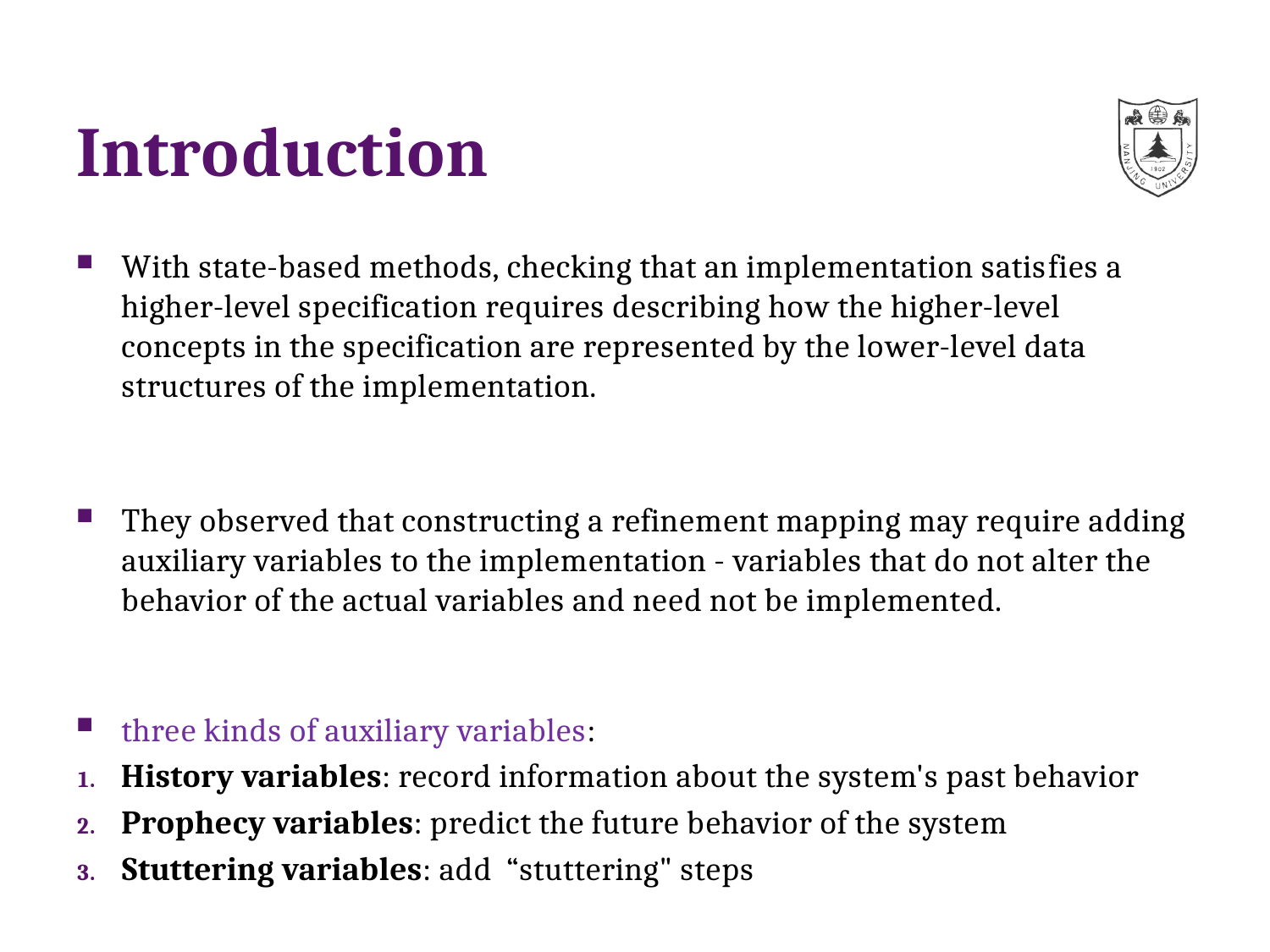

# Introduction
With state-based methods, checking that an implementation satisfies a higher-level specification requires describing how the higher-level concepts in the specification are represented by the lower-level data structures of the implementation.

They observed that constructing a refinement mapping may require adding auxiliary variables to the implementation - variables that do not alter the behavior of the actual variables and need not be implemented.

three kinds of auxiliary variables:
History variables: record information about the system's past behavior
Prophecy variables: predict the future behavior of the system
Stuttering variables: add  “stuttering" steps